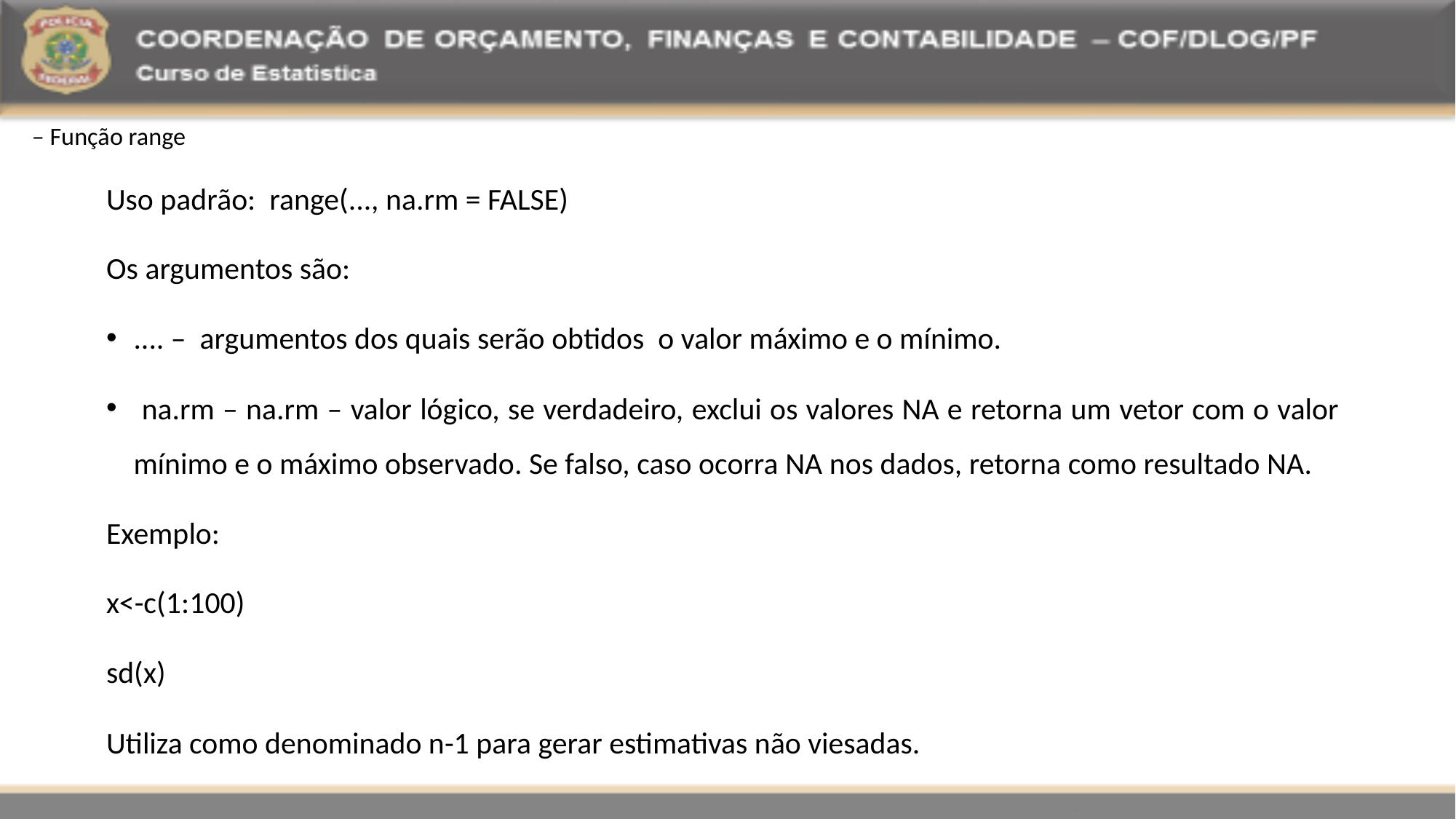

– Função range
Uso padrão:  range(..., na.rm = FALSE)
Os argumentos são:
.... –  argumentos dos quais serão obtidos  o valor máximo e o mínimo.
 na.rm – na.rm – valor lógico, se verdadeiro, exclui os valores NA e retorna um vetor com o valor mínimo e o máximo observado. Se falso, caso ocorra NA nos dados, retorna como resultado NA.
Exemplo:
x<-c(1:100)
sd(x)
Utiliza como denominado n-1 para gerar estimativas não viesadas.